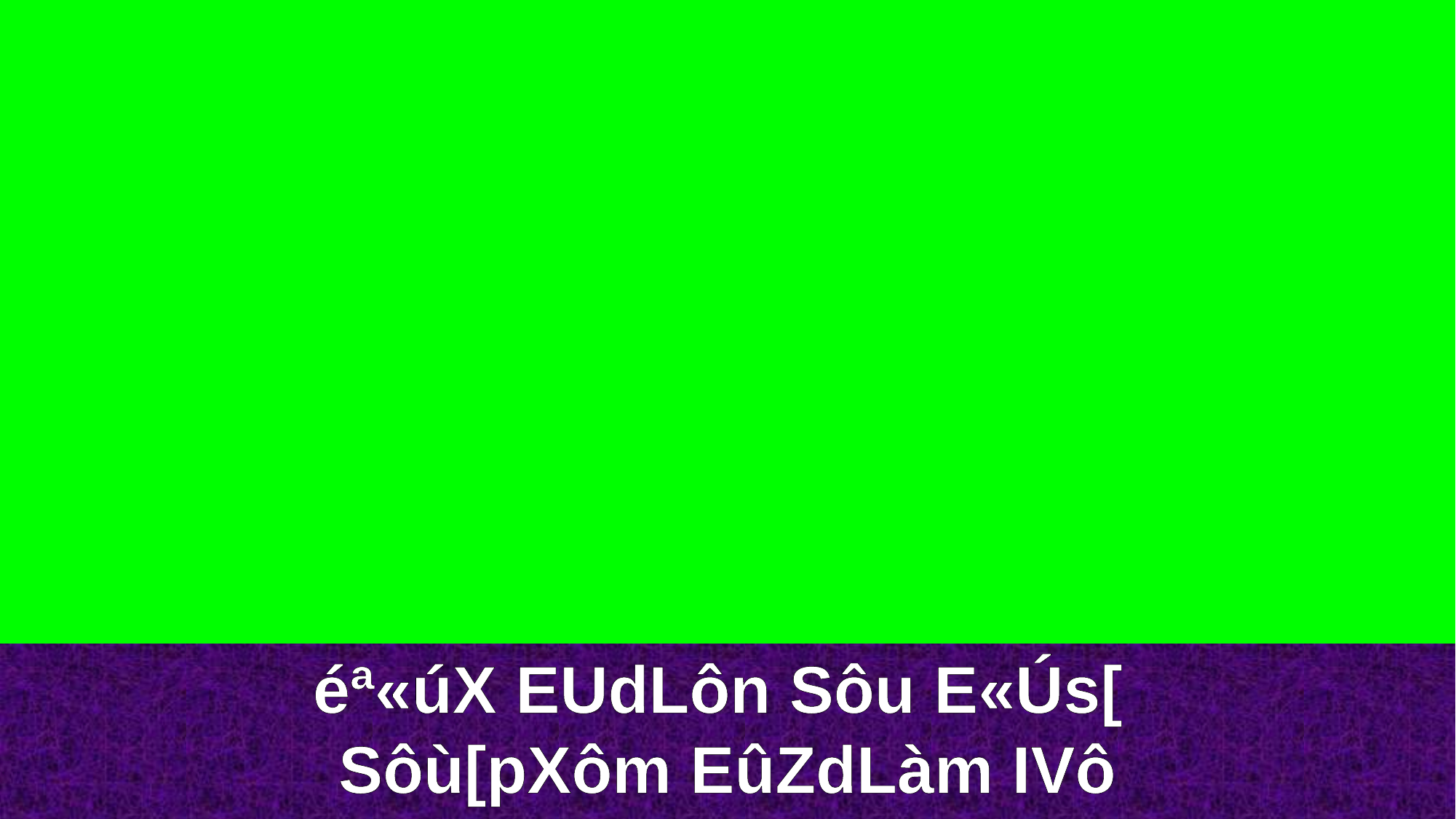

éª«úX EUdLôn Sôu E«Ús[
Sôù[pXôm EûZdLàm IVô